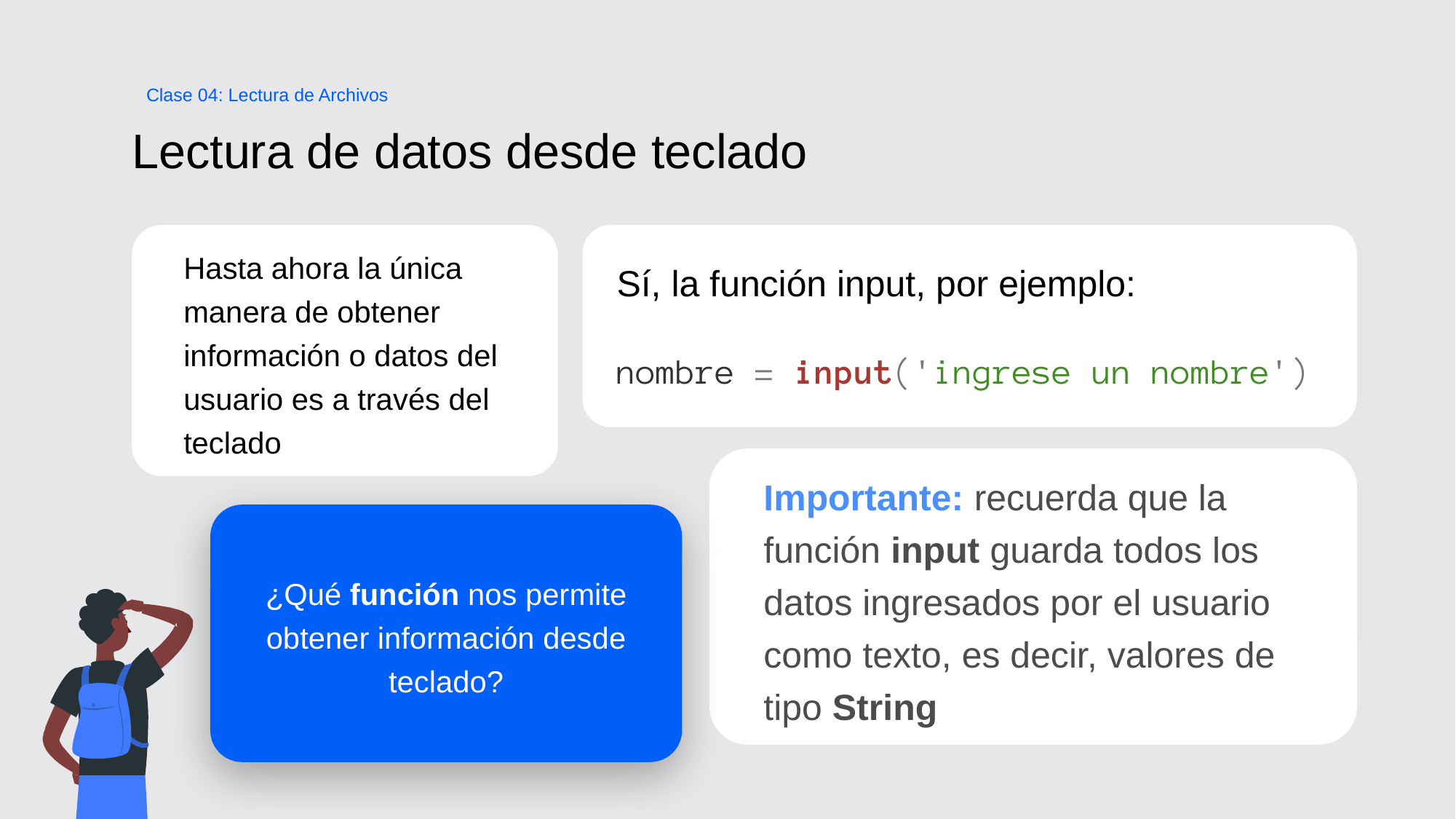

Clase 04: Lectura de Archivos
# Lectura de datos desde teclado
Hasta ahora la única manera de obtener información o datos del usuario es a través del teclado
Sí, la función input, por ejemplo:

nombre = input('ingrese un nombre')
Importante: recuerda que la función input guarda todos los datos ingresados por el usuario como texto, es decir, valores de tipo String
¿Qué función nos permite obtener información desde teclado?